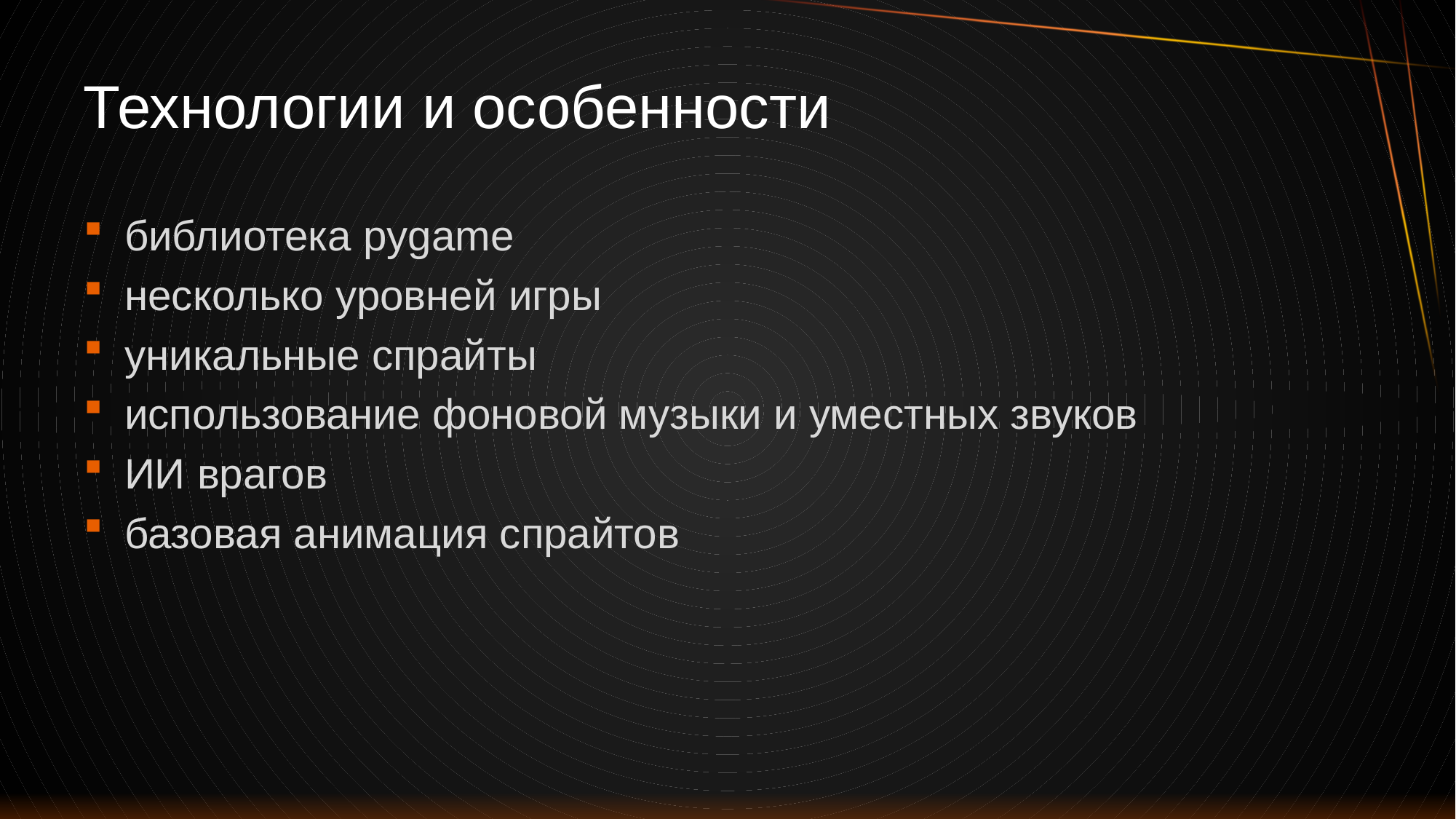

# Технологии и особенности
библиотека pygame
несколько уровней игры
уникальные спрайты
использование фоновой музыки и уместных звуков
ИИ врагов
базовая анимация спрайтов